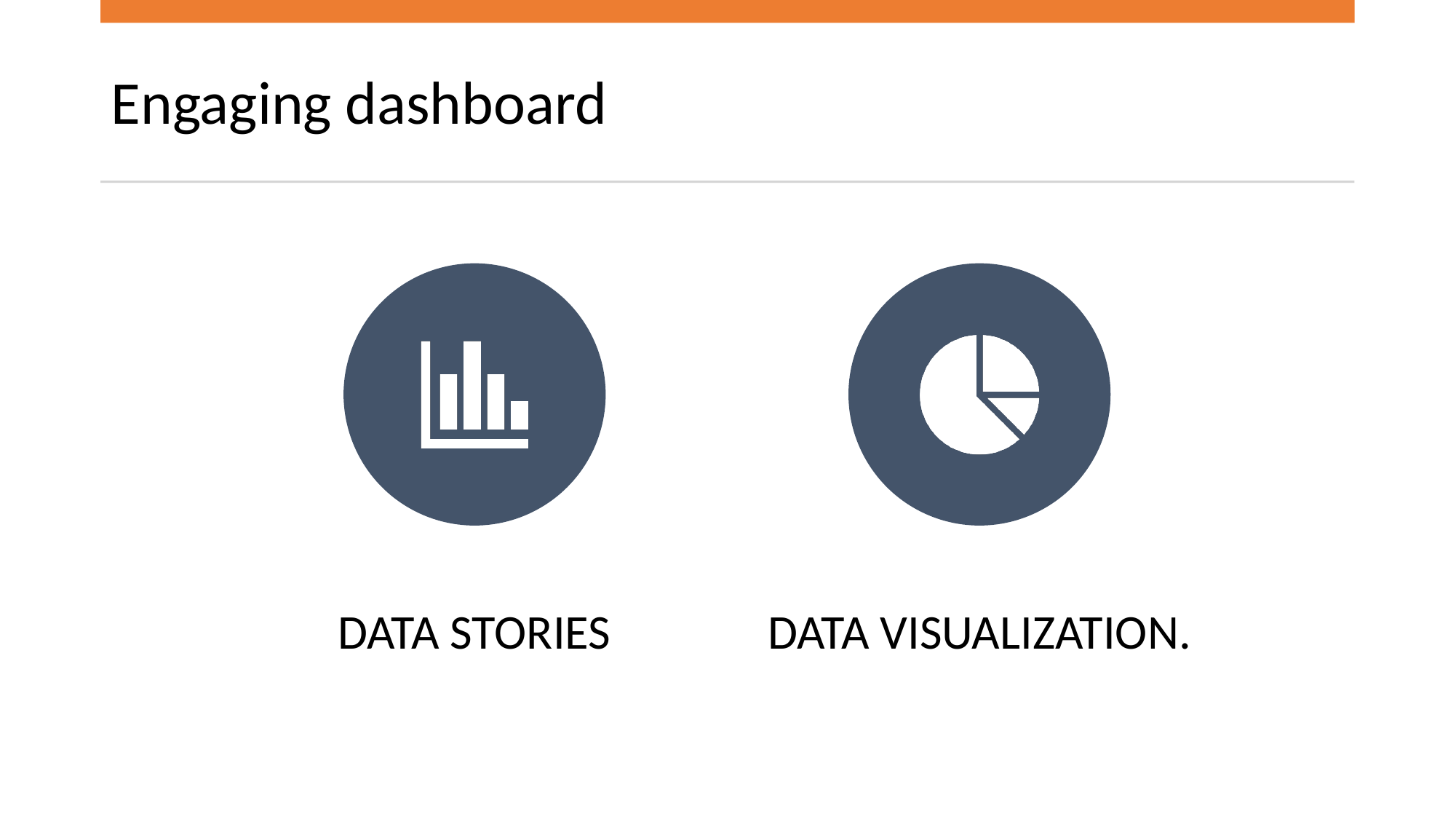

# Engaging dashboard

Data Stories
Data visualization.